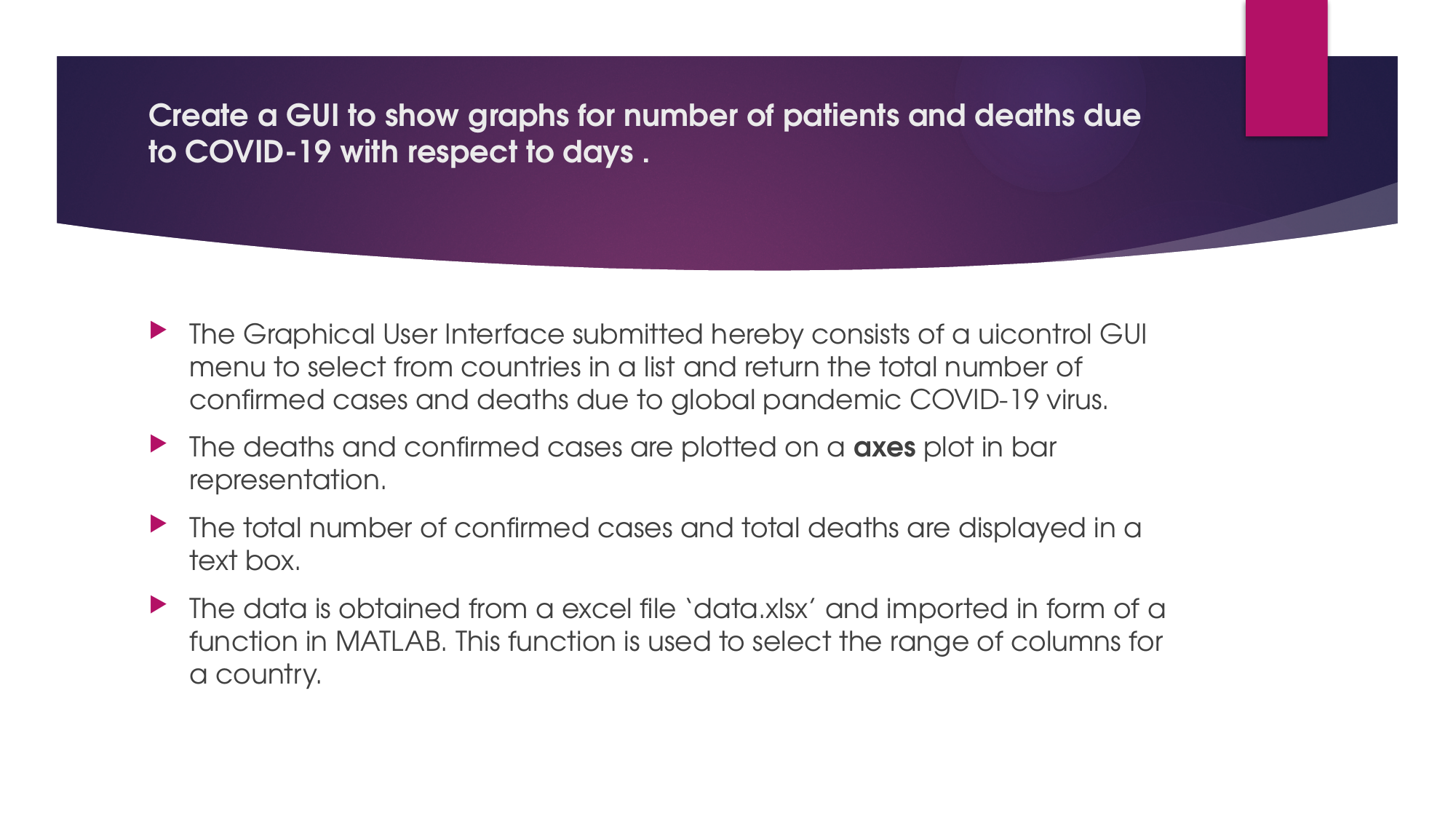

# Create a GUI to show graphs for number of patients and deaths due to COVID-19 with respect to days .
The Graphical User Interface submitted hereby consists of a uicontrol GUI menu to select from countries in a list and return the total number of confirmed cases and deaths due to global pandemic COVID-19 virus.
The deaths and confirmed cases are plotted on a axes plot in bar representation.
The total number of confirmed cases and total deaths are displayed in a text box.
The data is obtained from a excel file ‘data.xlsx’ and imported in form of a function in MATLAB. This function is used to select the range of columns for a country.